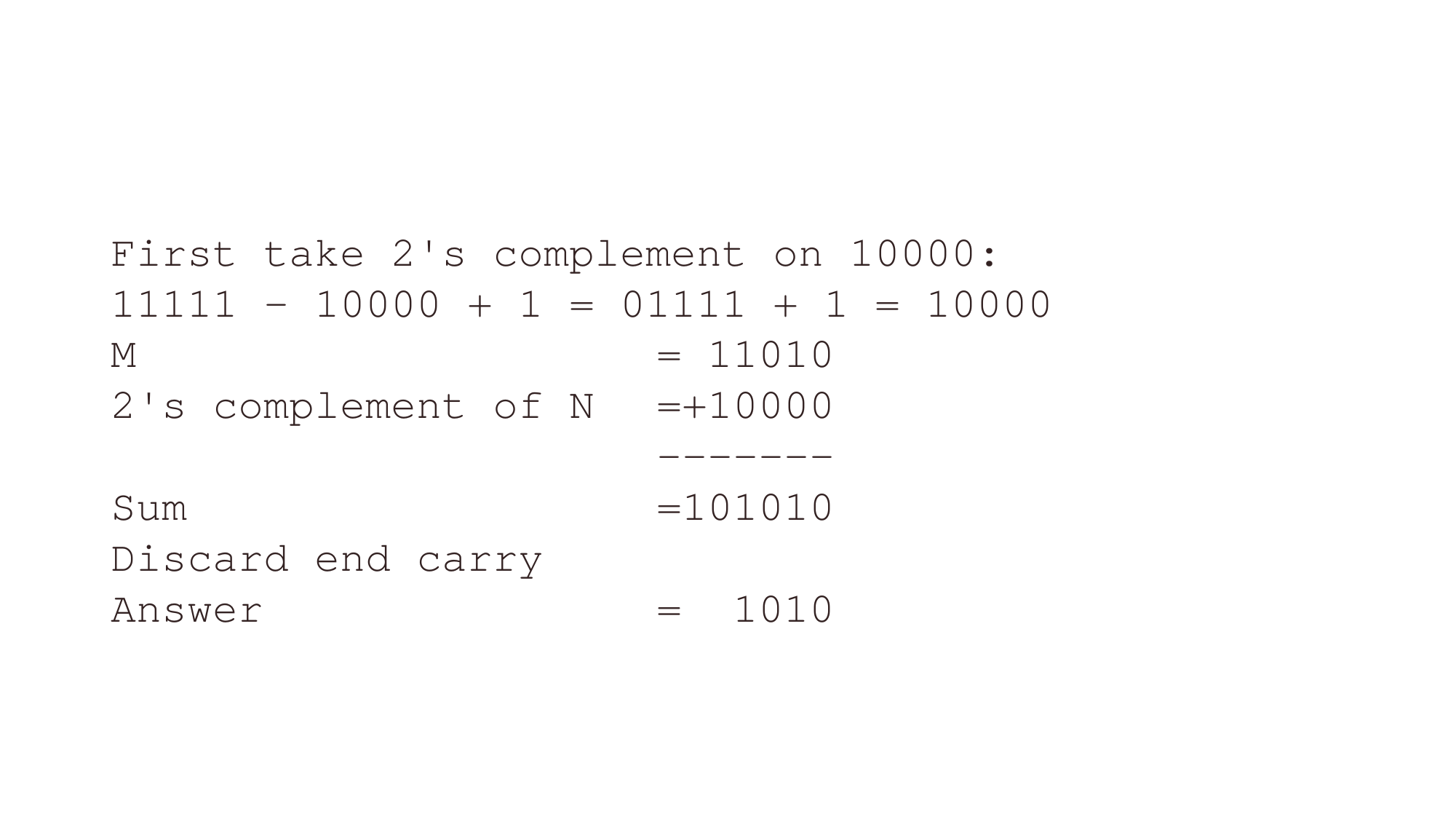

#
First take 2's complement on 10000:
11111 - 10000 + 1 = 01111 + 1 = 10000
M					= 11010
2's complement of N 	=+10000
					-------
Sum 					=101010
Discard end carry
Answer 				=  1010